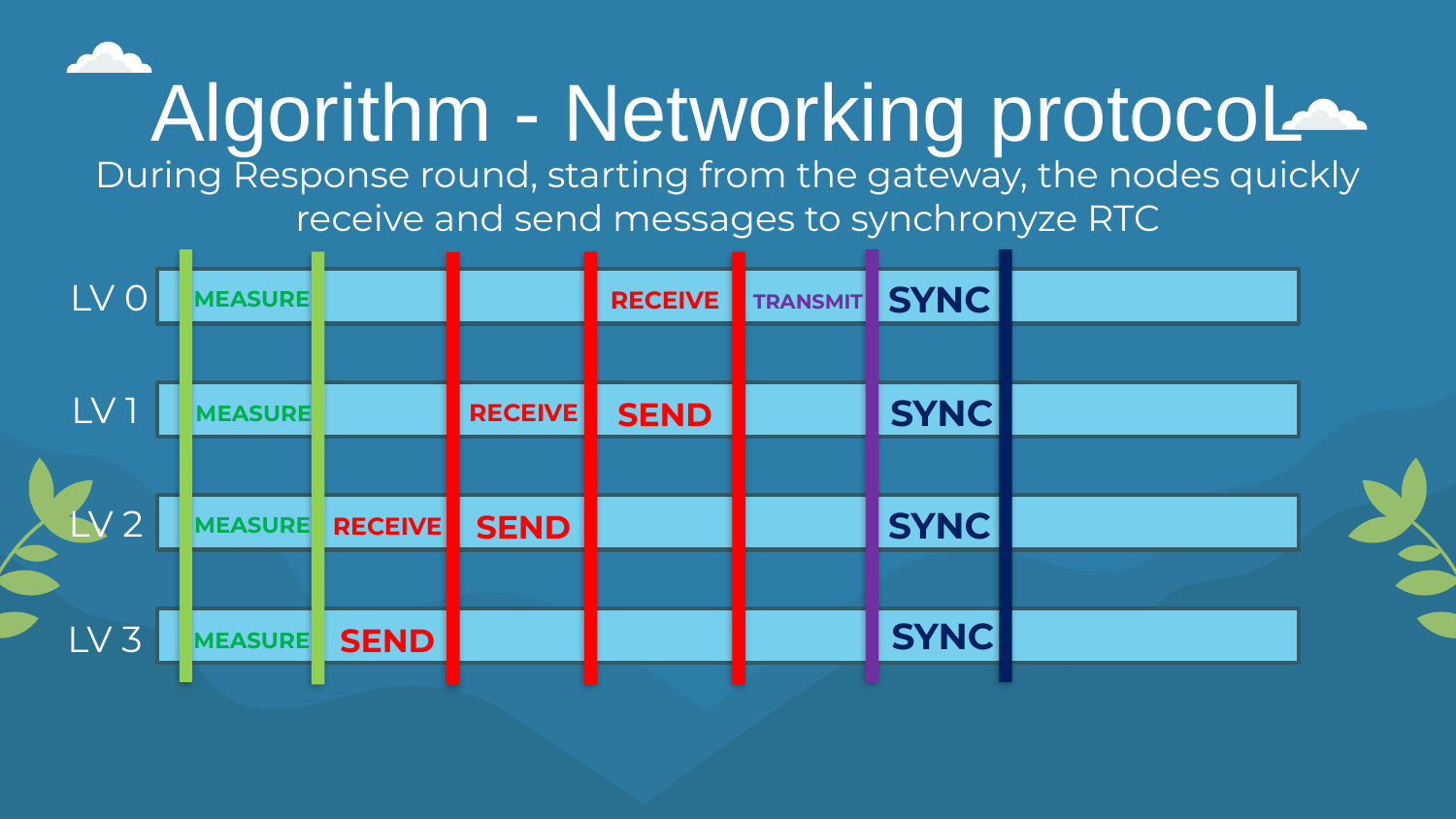

# Algorithm - Networking protocoL

During Response round, starting from the gateway, the nodes quickly receive and send messages to synchronyze RTC

LV 0

MEASURE
SYNC
RECEIVE
TRANSMIT
LV 1

RECEIVE
SYNC
MEASURE
SEND
LV 2

SYNC
MEASURE
RECEIVE
SEND
LV 3
SYNC

SEND
MEASURE